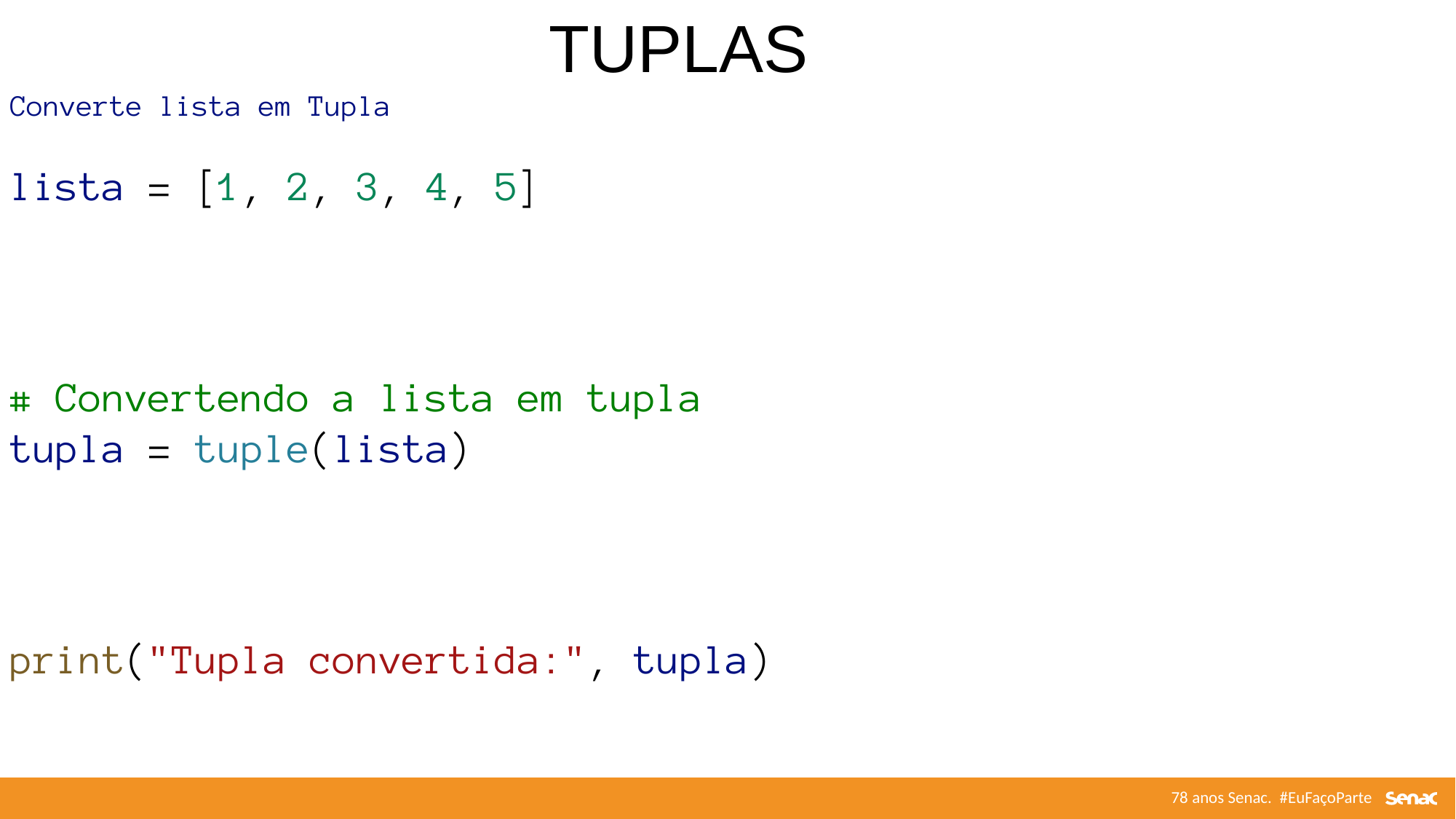

TUPLAS
Converte lista em Tupla

lista = [1, 2, 3, 4, 5]

# Convertendo a lista em tupla
tupla = tuple(lista)

print("Tupla convertida:", tupla)